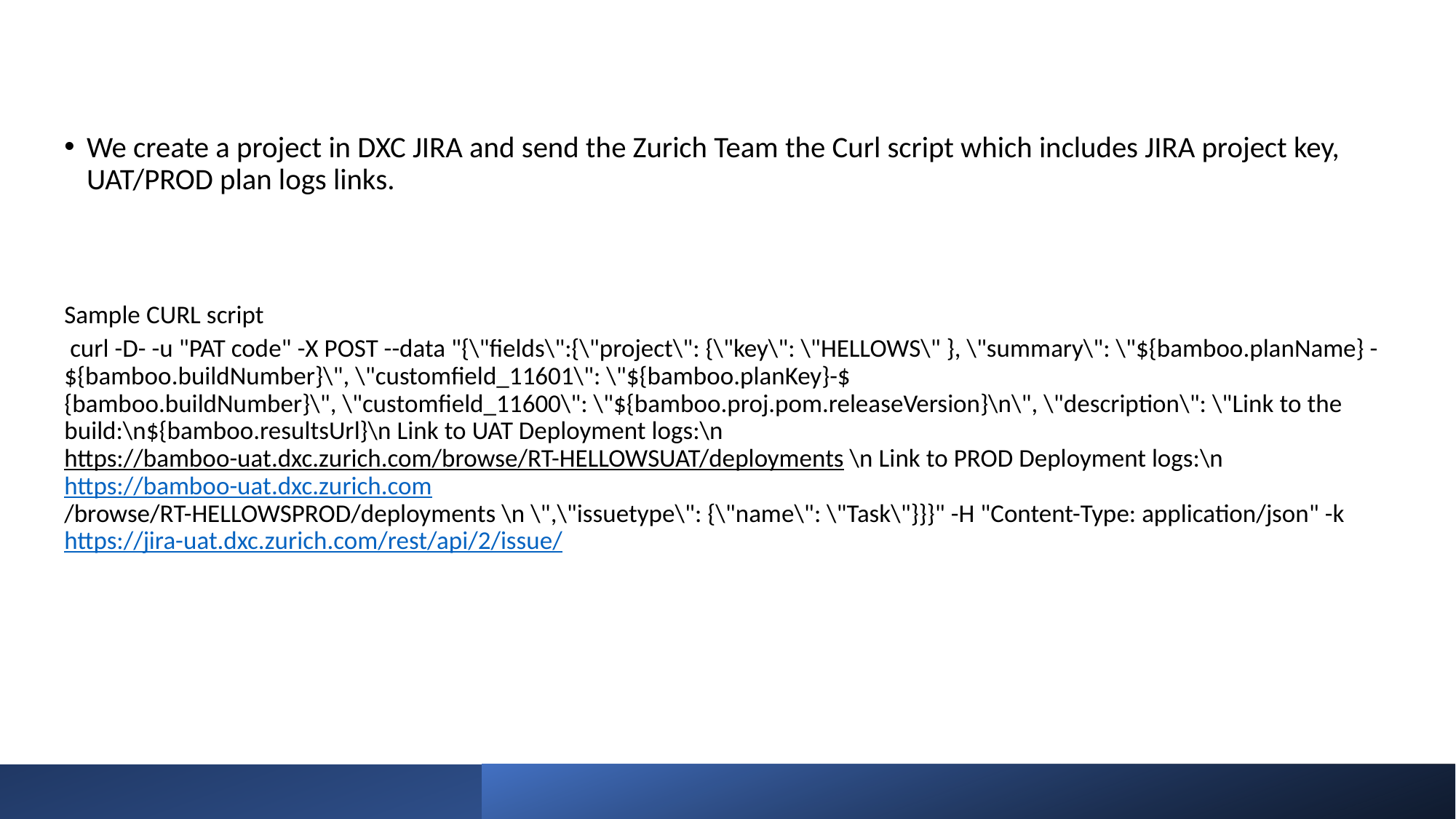

We create a project in DXC JIRA and send the Zurich Team the Curl script which includes JIRA project key, UAT/PROD plan logs links.

Sample CURL script
 curl -D- -u "PAT code" -X POST --data "{\"fields\":{\"project\": {\"key\": \"HELLOWS\" }, \"summary\": \"${bamboo.planName} - ${bamboo.buildNumber}\", \"customfield_11601\": \"${bamboo.planKey}-${bamboo.buildNumber}\", \"customfield_11600\": \"${bamboo.proj.pom.releaseVersion}\n\", \"description\": \"Link to the build:\n${bamboo.resultsUrl}\n Link to UAT Deployment logs:\n https://bamboo-uat.dxc.zurich.com/browse/RT-HELLOWSUAT/deployments \n Link to PROD Deployment logs:\n https://bamboo-uat.dxc.zurich.com
/browse/RT-HELLOWSPROD/deployments \n \",\"issuetype\": {\"name\": \"Task\"}}}" -H "Content-Type: application/json" -k https://jira-uat.dxc.zurich.com/rest/api/2/issue/